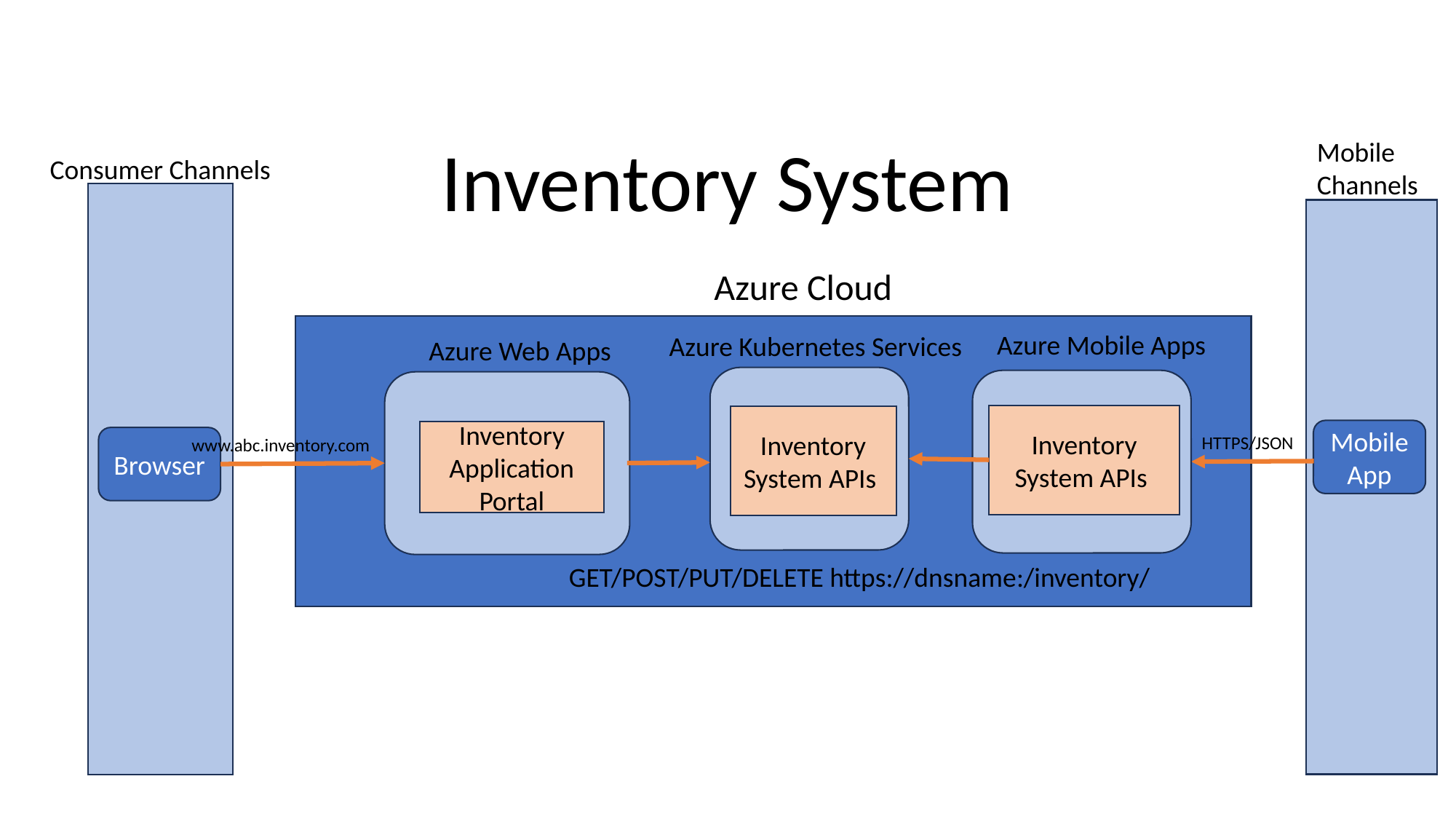

Mobile  Channels
# Inventory System
Consumer Channels

Azure Cloud

Azure Mobile Apps
Azure Kubernetes Services
Azure Web Apps

Inventory System APIs
Inventory System APIs
Mobile App
Inventory Application Portal
HTTPS/JSON
Browser
www.abc.inventory.com
GET/POST/PUT/DELETE https://dnsname:/inventory/